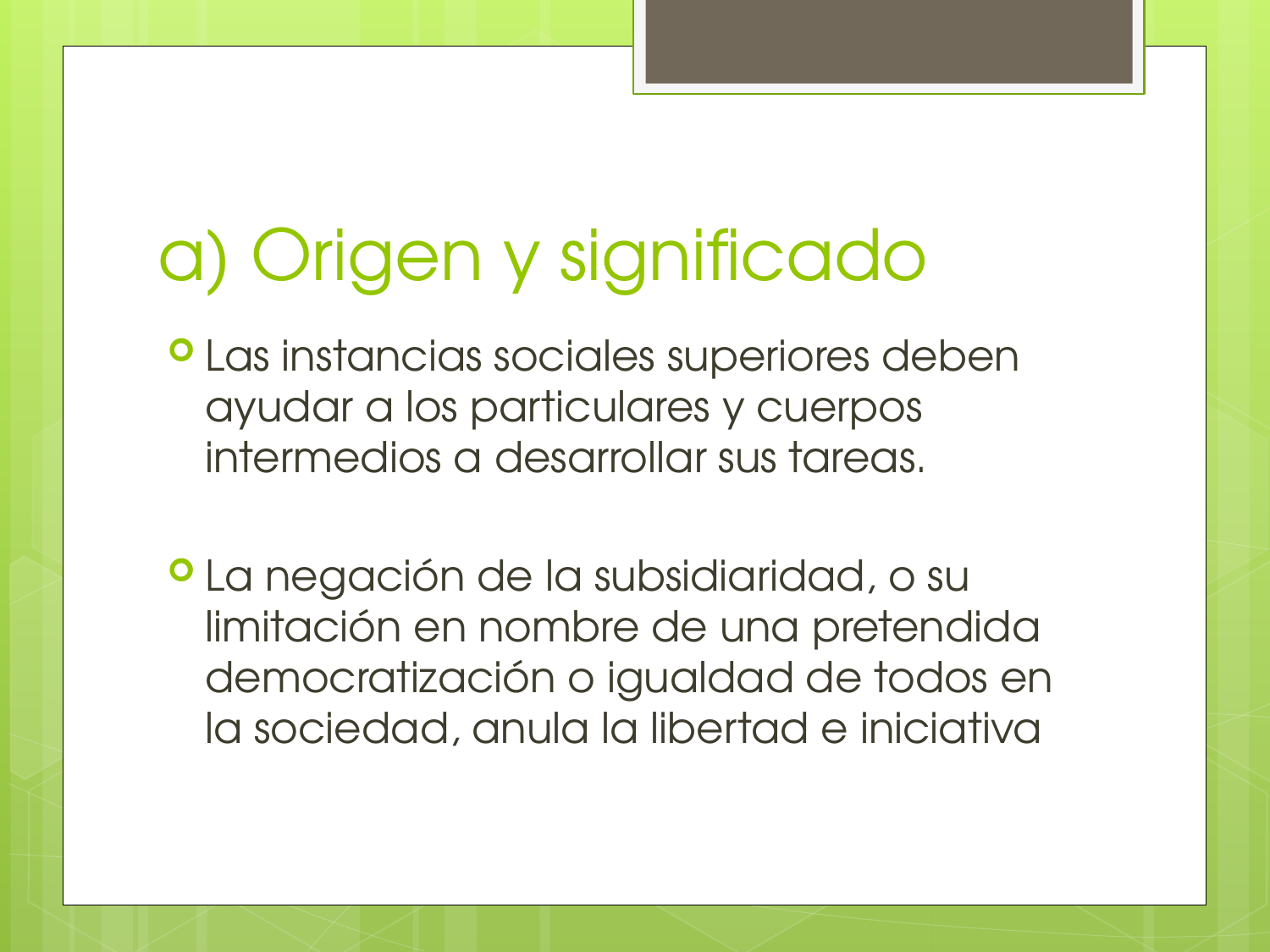

# a) Origen y significado
Las instancias sociales superiores deben ayudar a los particulares y cuerpos intermedios a desarrollar sus tareas.

La negación de la subsidiaridad, o su limitación en nombre de una pretendida democratización o igualdad de todos en la sociedad, anula la libertad e iniciativa